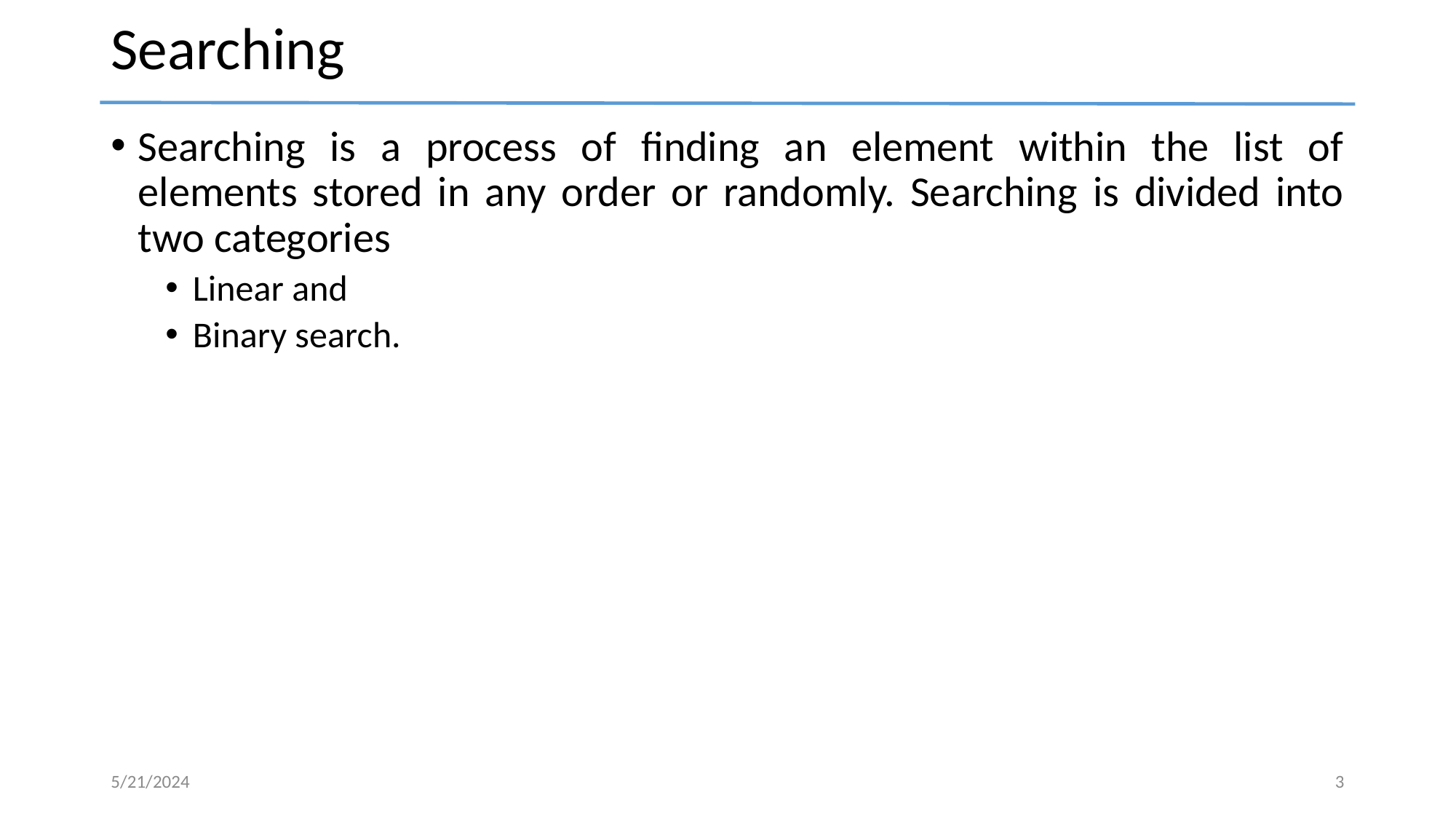

# Searching
Searching is a process of finding an element within the list of elements stored in any order or randomly. Searching is divided into two categories
Linear and
Binary search.
5/21/2024
3